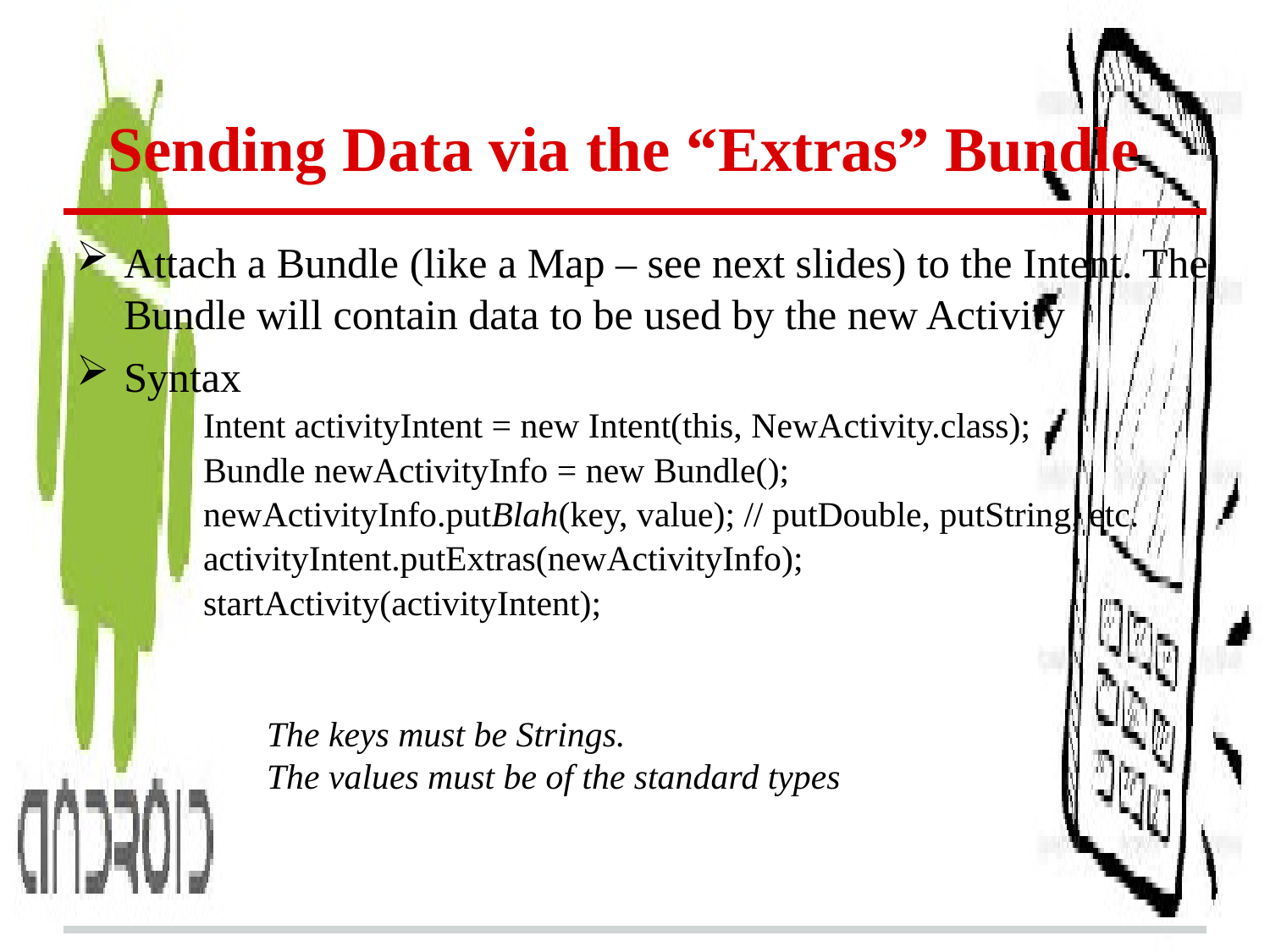

# Sending Data via the “Extras” Bundle
Attach a Bundle (like a Map – see next slides) to the Intent. The Bundle will contain data to be used by the new Activity
Syntax
Intent activityIntent = new Intent(this, NewActivity.class);
Bundle newActivityInfo = new Bundle();
newActivityInfo.putBlah(key, value); // putDouble, putString, etc.
activityIntent.putExtras(newActivityInfo);
startActivity(activityIntent);

The keys must be Strings.
The values must be of the standard types